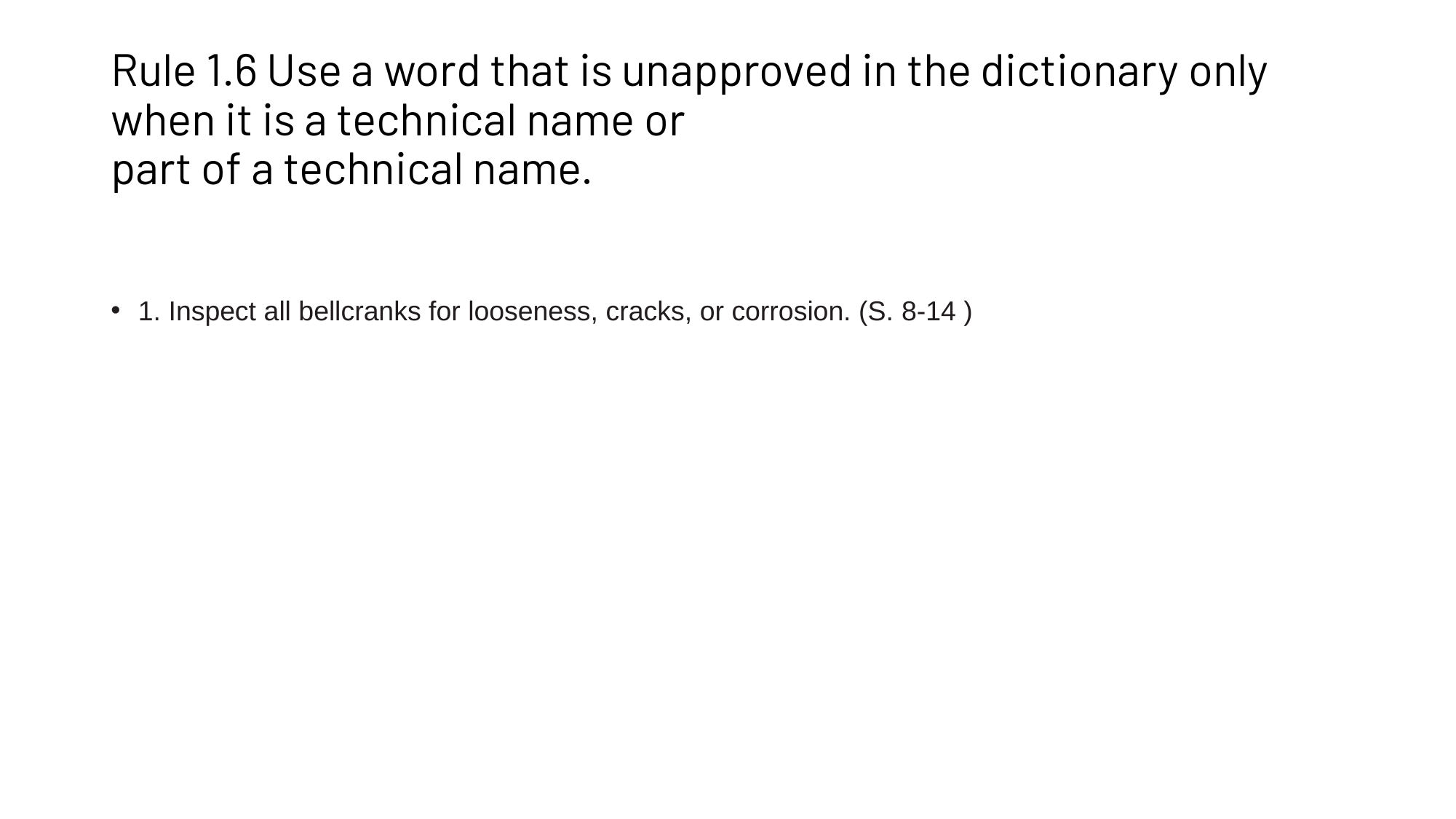

# Rule 1.6 Use a word that is unapproved in the dictionary only when it is a technical name or part of a technical name.
1. Inspect all bellcranks for looseness, cracks, or corrosion. (S. 8-14 )